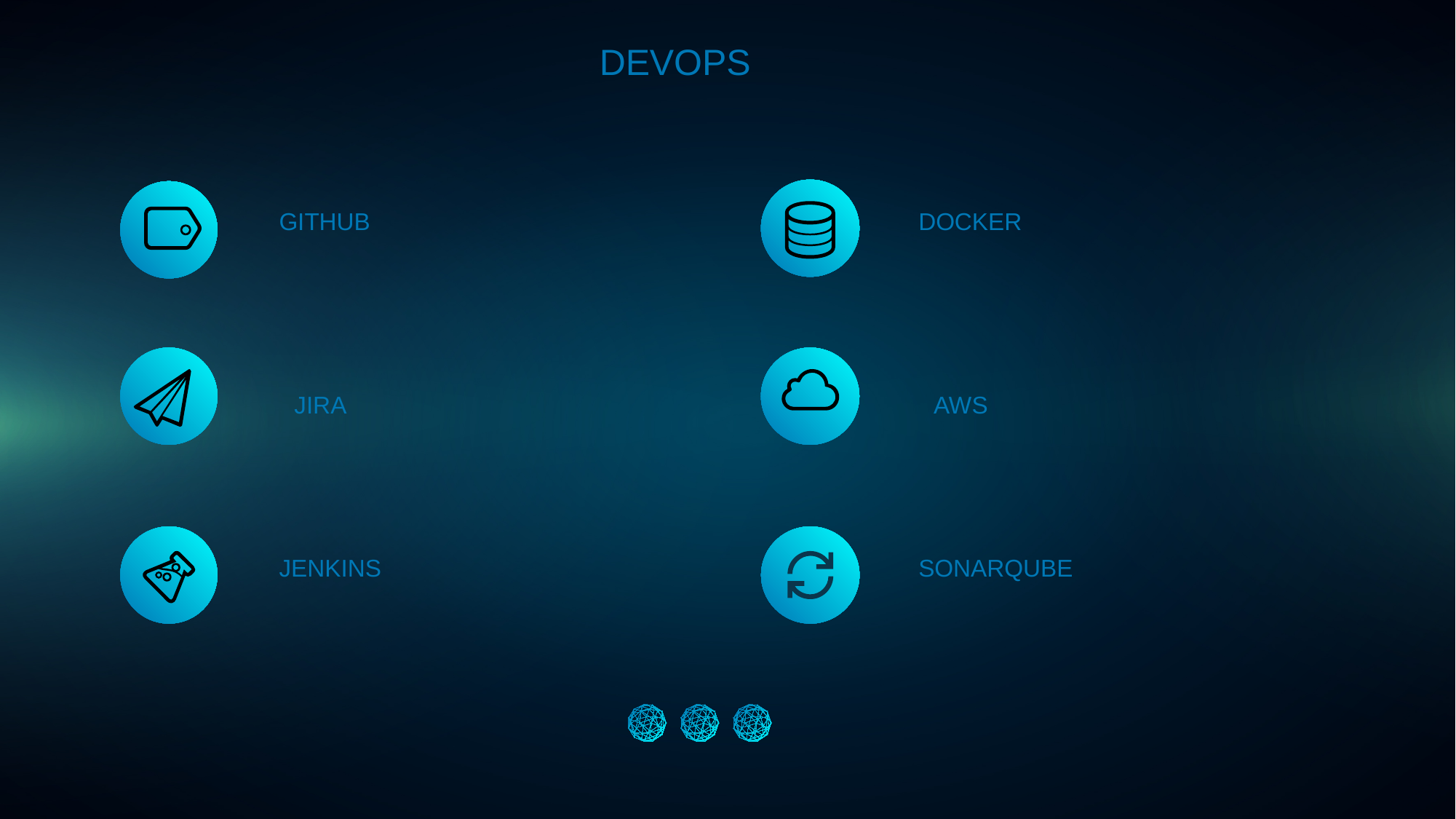

DEVOPS

DOCKER

GITHUB

AWS
JIRA

SONARQUBE
JENKINS